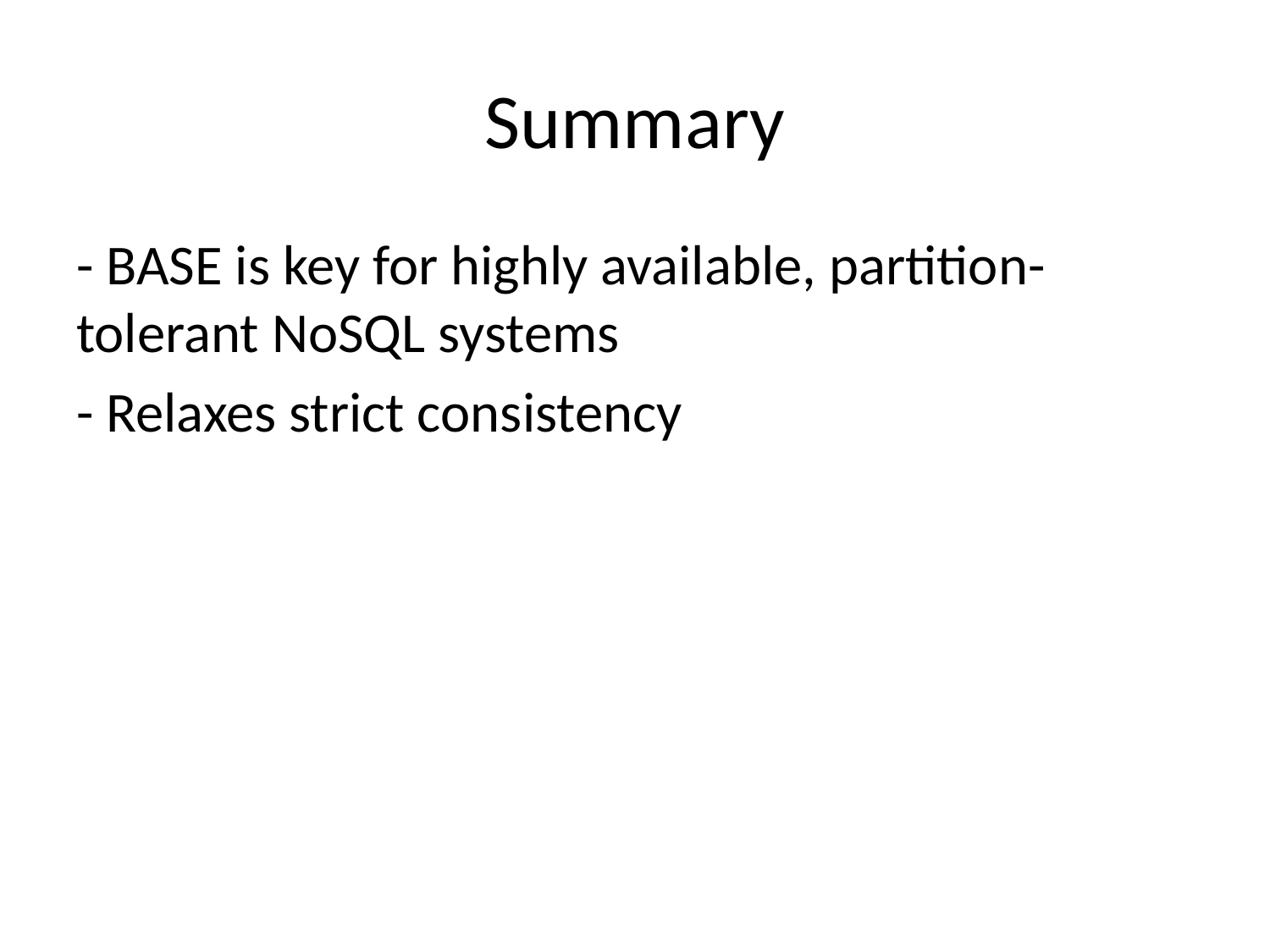

# Summary
- BASE is key for highly available, partition-tolerant NoSQL systems
- Relaxes strict consistency